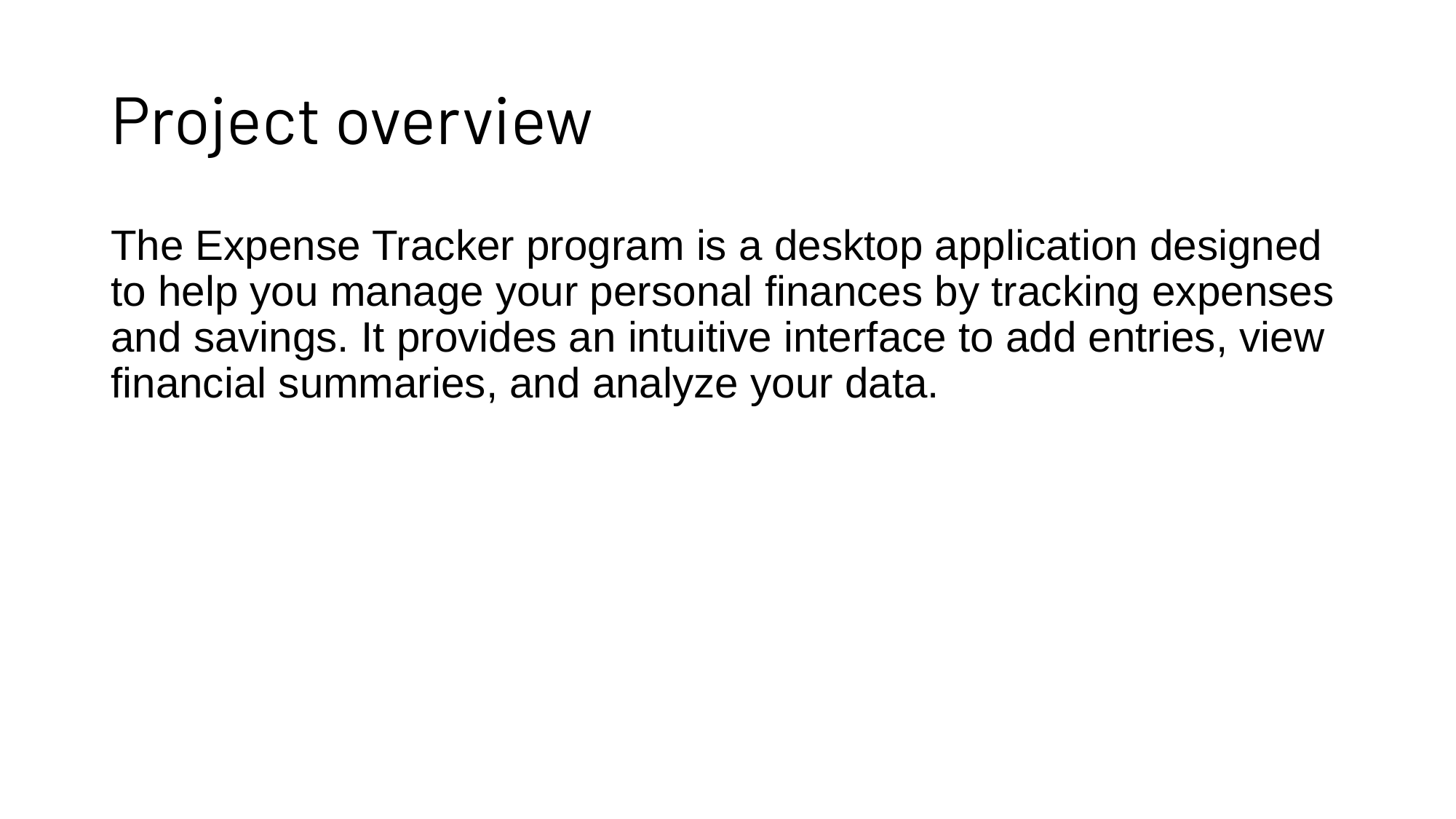

# Project overview
The Expense Tracker program is a desktop application designed to help you manage your personal finances by tracking expenses and savings. It provides an intuitive interface to add entries, view financial summaries, and analyze your data.